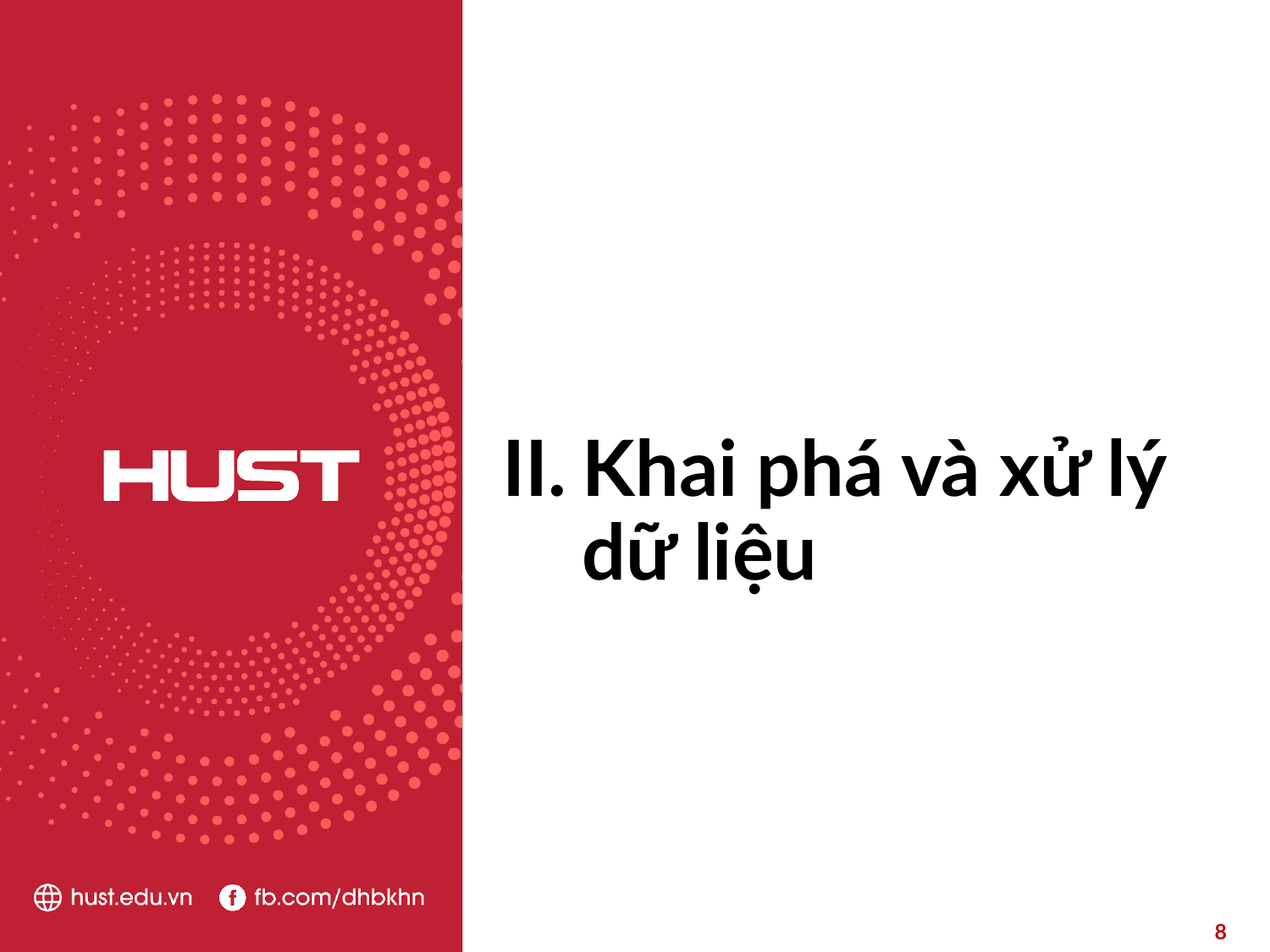

# Khai phá và xử lý dữ liệu
8